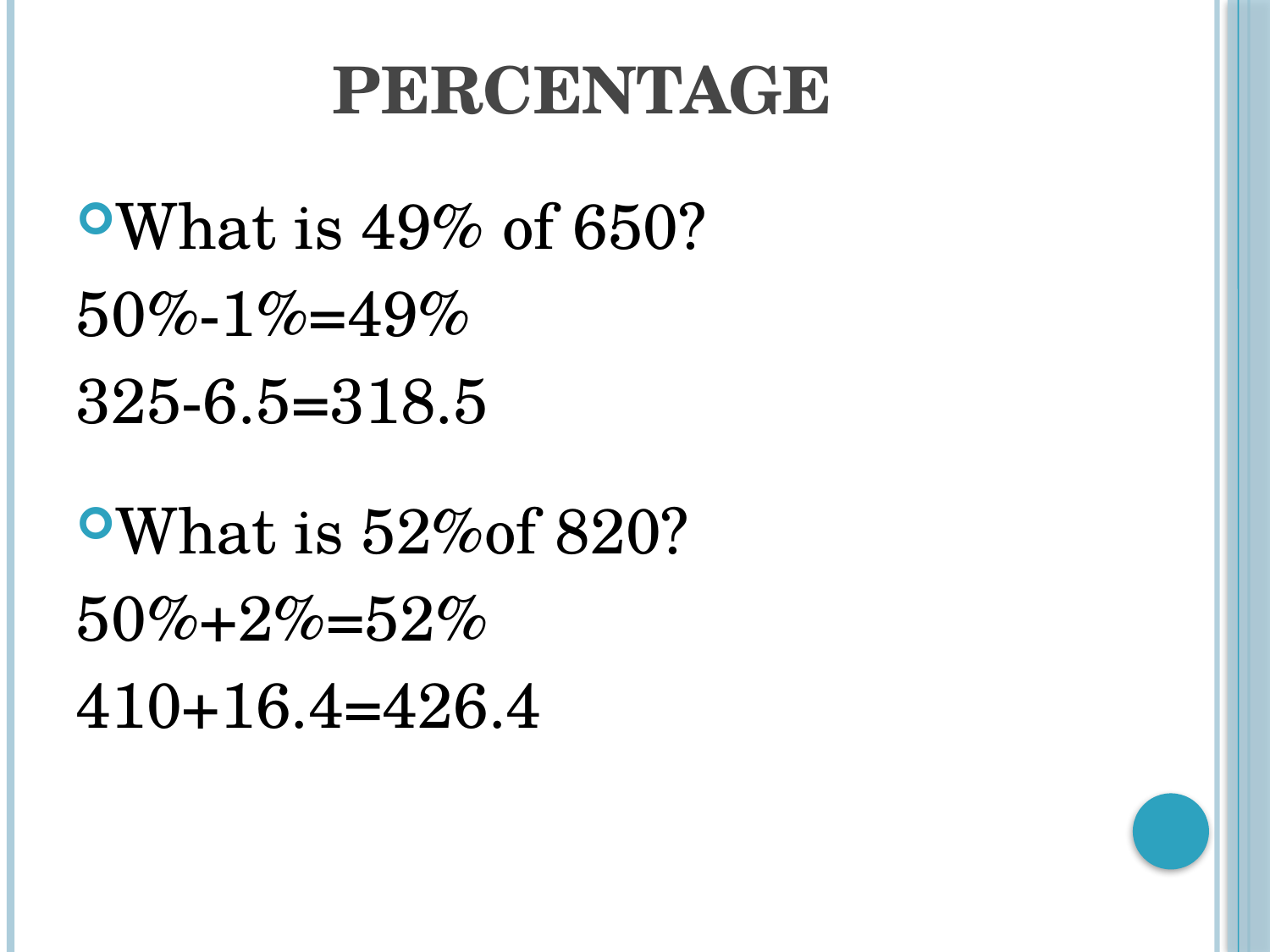

# PERCENTAGE
What is 49% of 650?
50%-1%=49%
325-6.5=318.5

What is 52%of 820?
50%+2%=52%
410+16.4=426.4